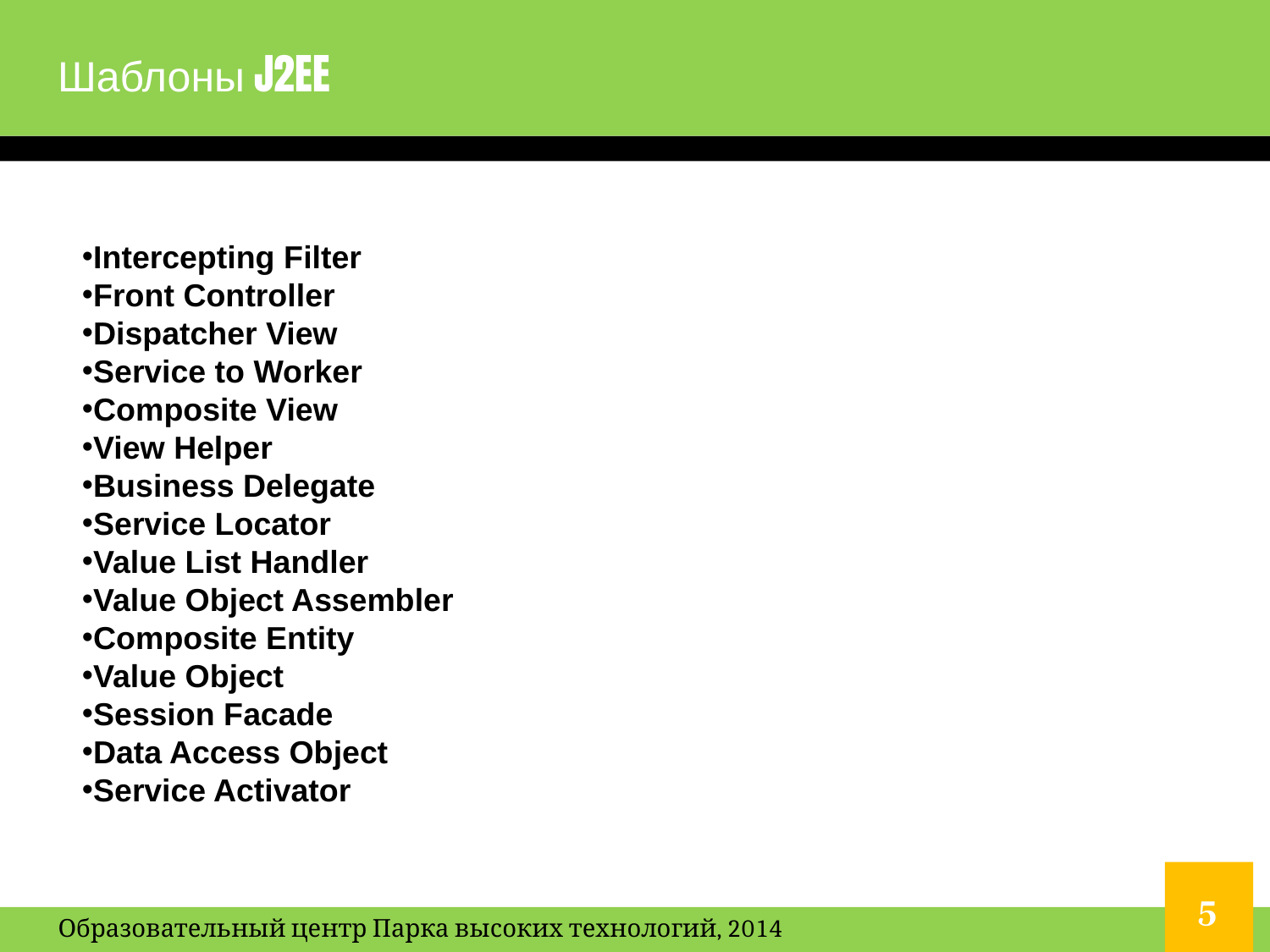

# Шаблоны J2EE
Intercepting Filter
Front Controller
Dispatcher View
Service to Worker
Composite View
View Helper
Business Delegate
Service Locator
Value List Handler
Value Object Assembler
Composite Entity
Value Object
Session Facade
Data Access Object
Service Activator
5